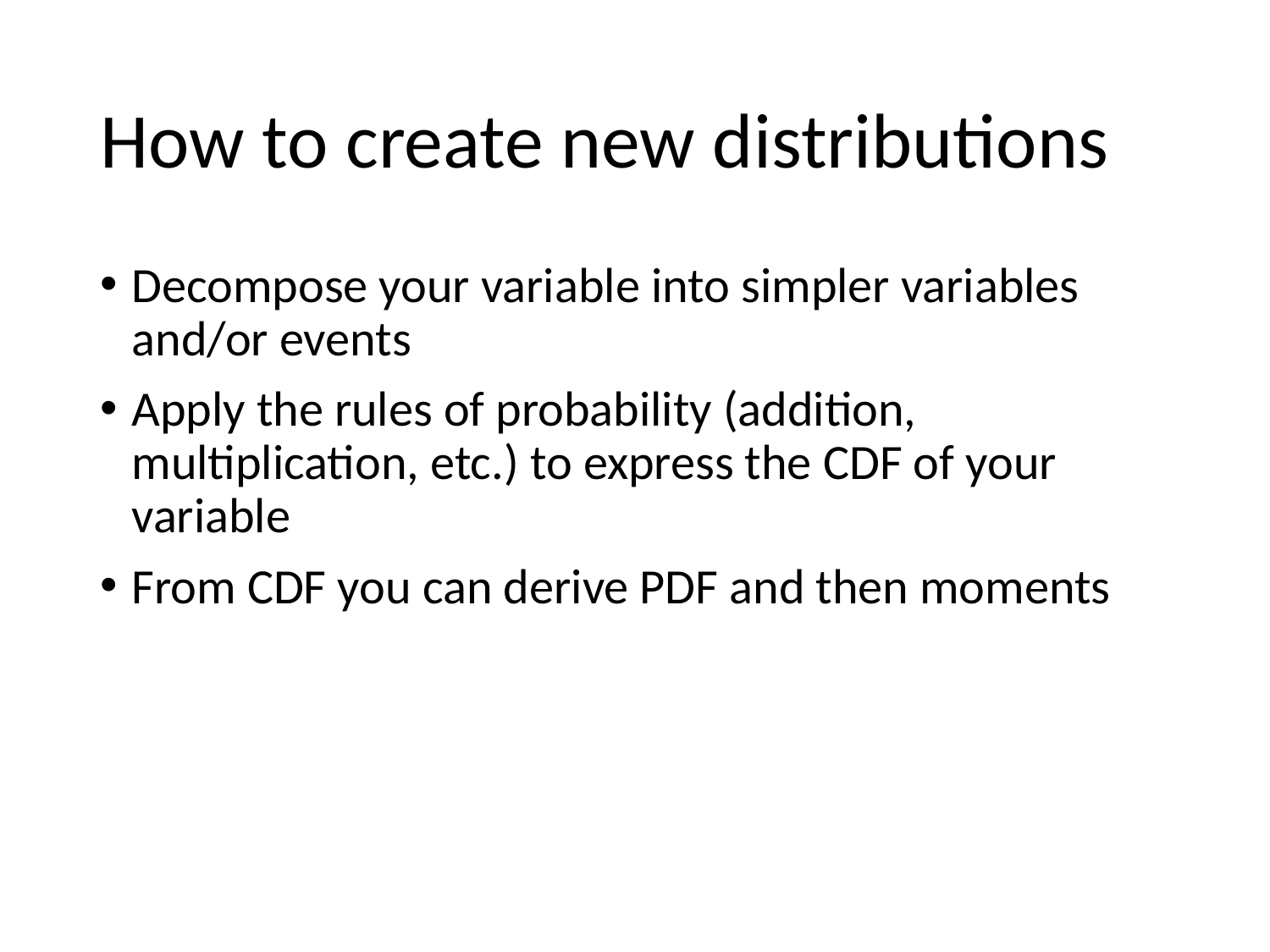

# How to create new distributions
Decompose your variable into simpler variables and/or events
Apply the rules of probability (addition, multiplication, etc.) to express the CDF of your variable
From CDF you can derive PDF and then moments